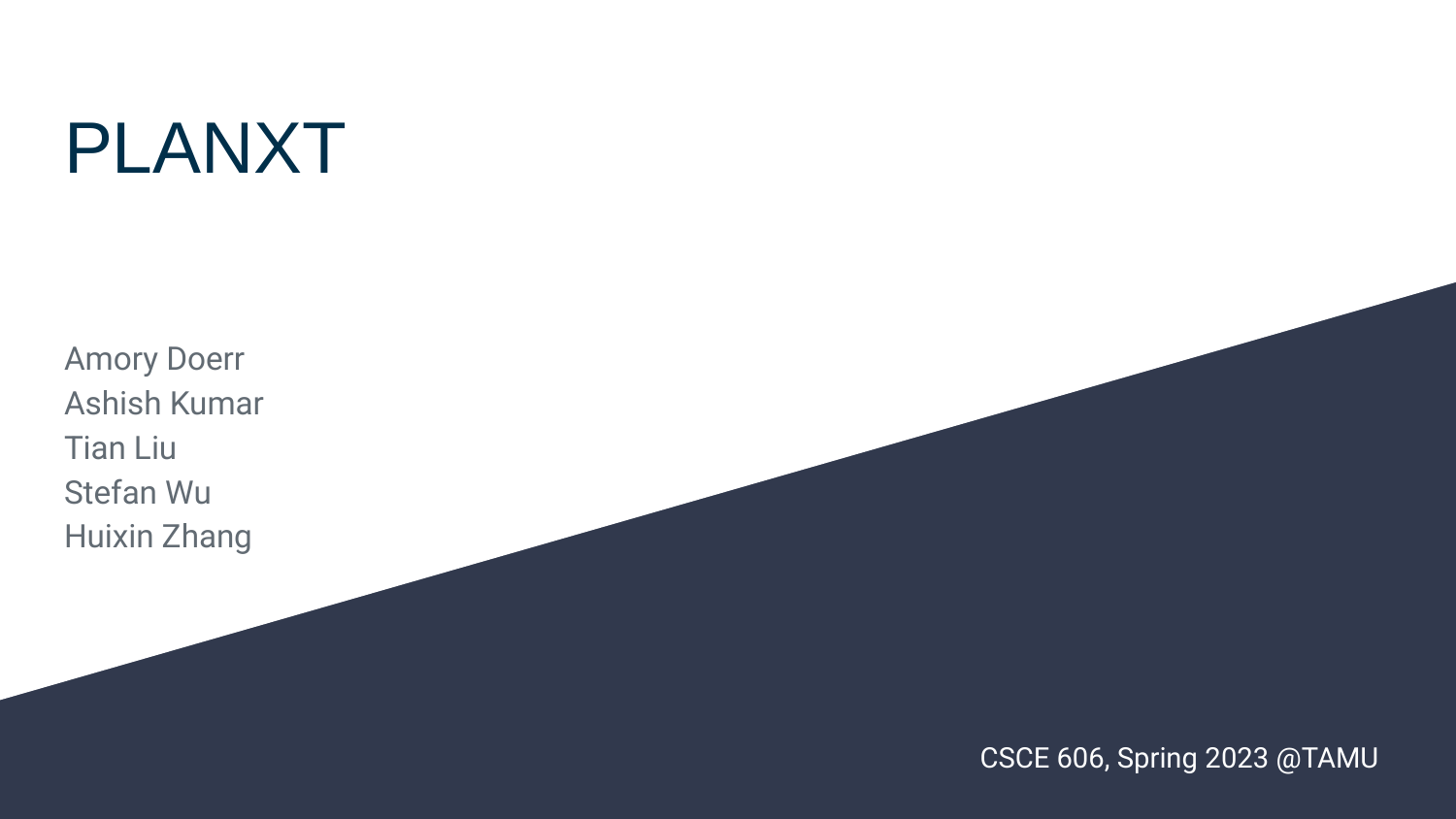

# PLANXT
Amory Doerr
Ashish Kumar
Tian Liu
Stefan Wu
Huixin Zhang
CSCE 606, Spring 2023 @TAMU